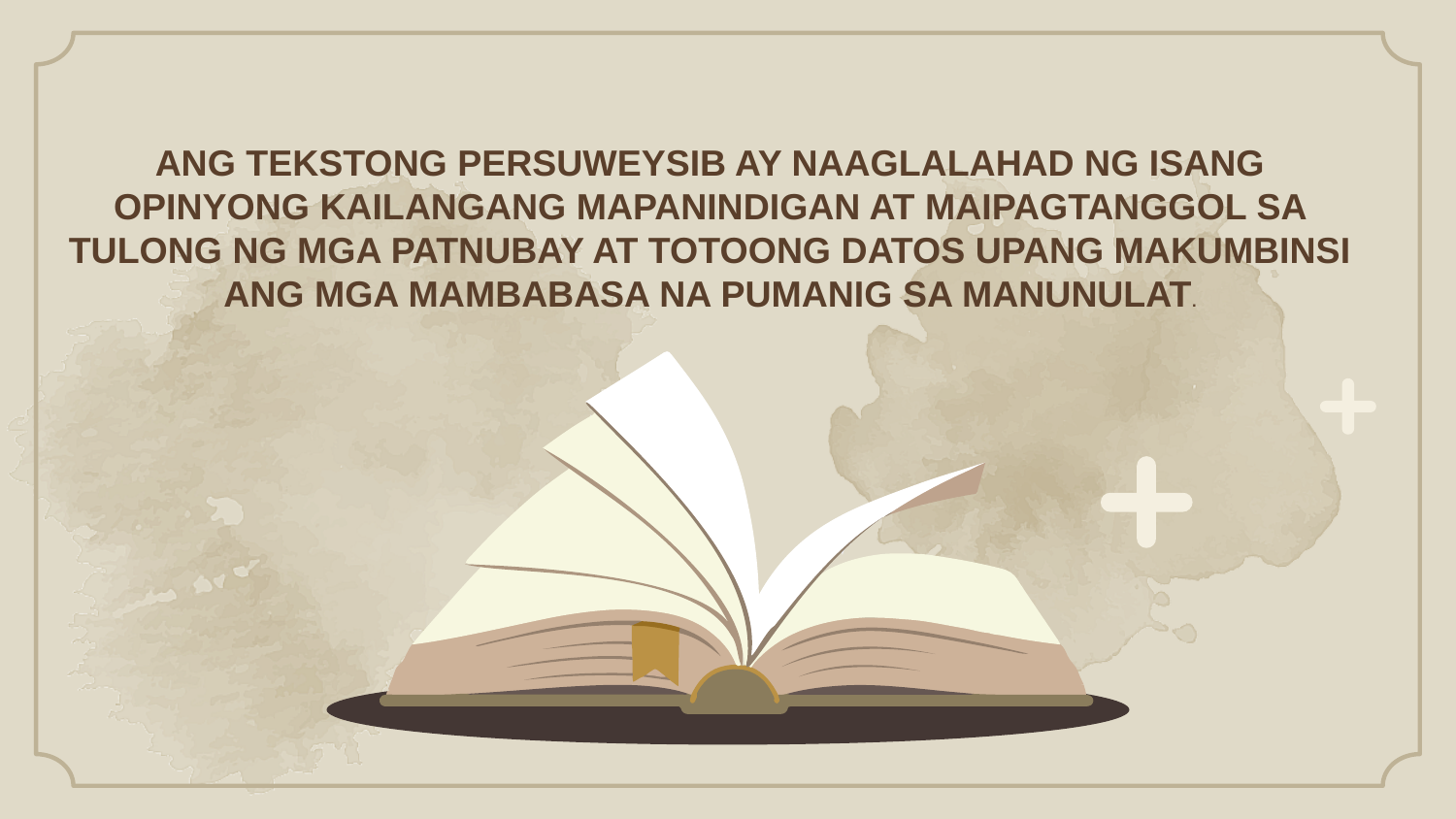

Nakamal sa isang tekstong persweysiv ang mga tunay na mga datos at impormasyon tungkol sa mambabasapaksa para mas ma kumbinsi at mahikayat ng husto ang. Kadalasan natin ito makikita sa mga talumpati ng pulitiko.
# ANG TEKSTONG PERSUWEYSIB AY NAAGLALAHAD NG ISANG OPINYONG KAILANGANG MAPANINDIGAN AT MAIPAGTANGGOL SA TULONG NG MGA PATNUBAY AT TOTOONG DATOS UPANG MAKUMBINSI ANG MGA MAMBABASA NA PUMANIG SA MANUNULAT.